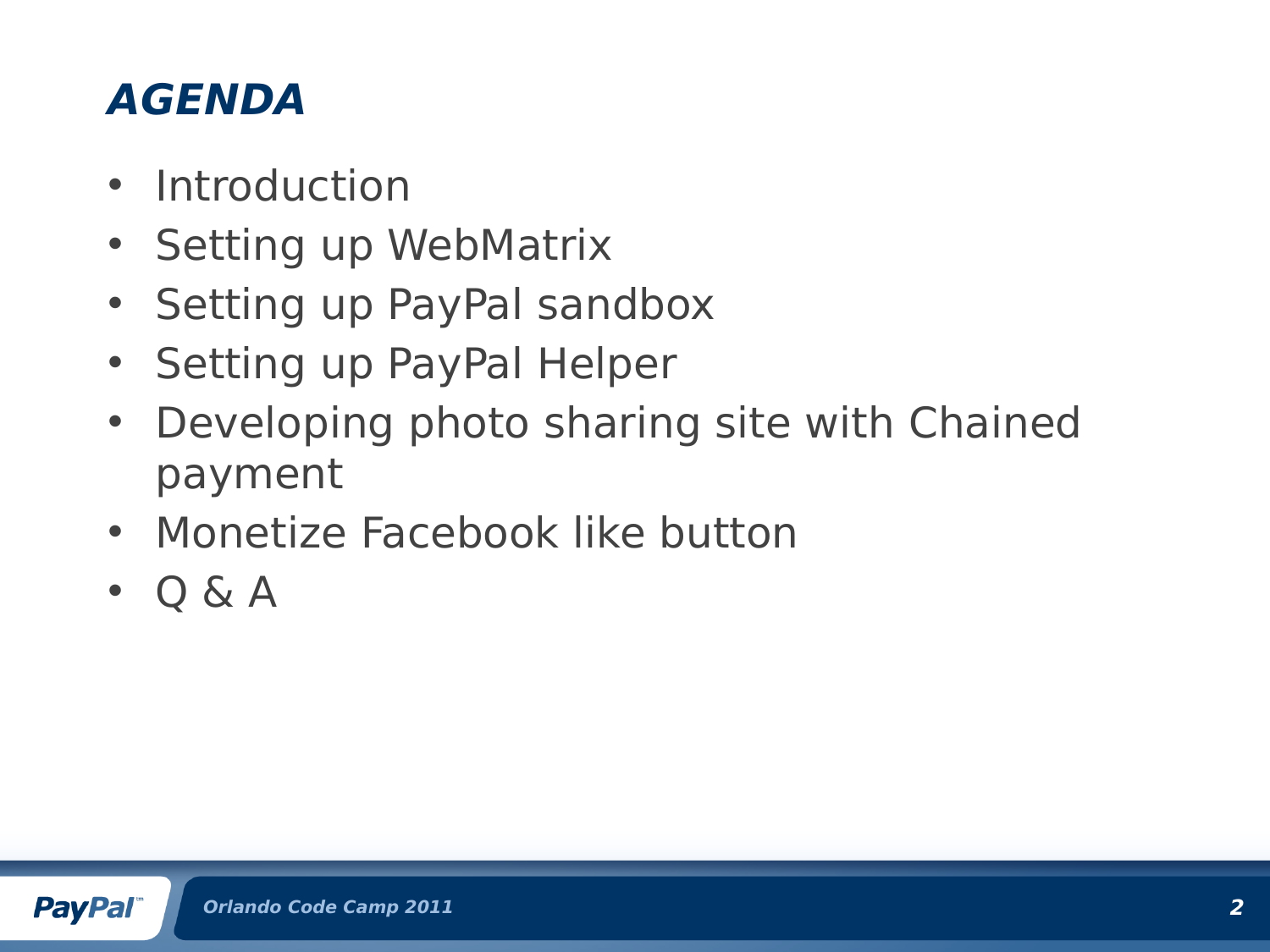

# Agenda
Introduction
Setting up WebMatrix
Setting up PayPal sandbox
Setting up PayPal Helper
Developing photo sharing site with Chained payment
Monetize Facebook like button
Q & A

Orlando Code Camp 2011
2